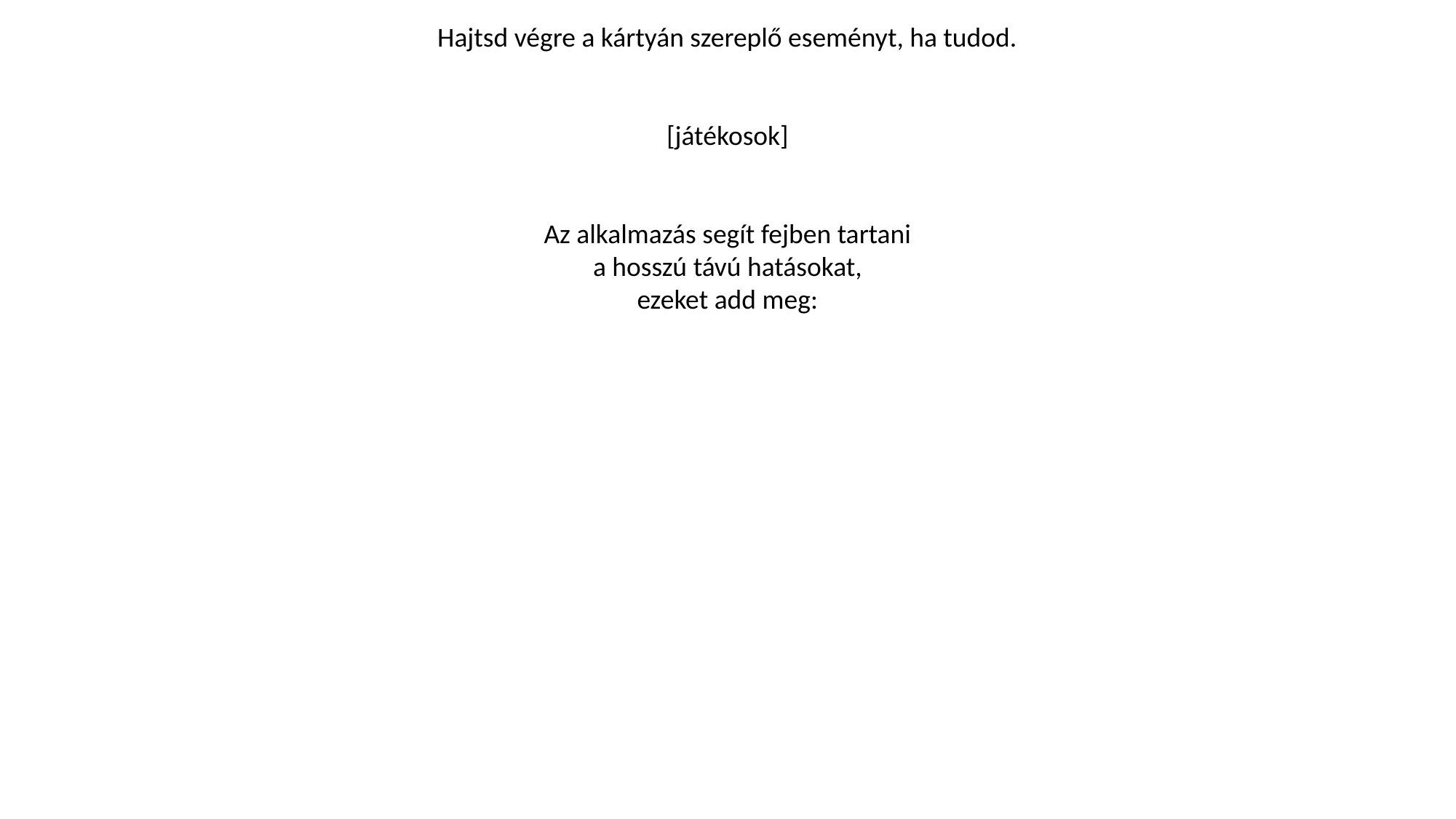

Hajtsd végre a kártyán szereplő eseményt, ha tudod.

[játékosok]

Az alkalmazás segít fejben tartani
a hosszú távú hatásokat,
ezeket add meg: